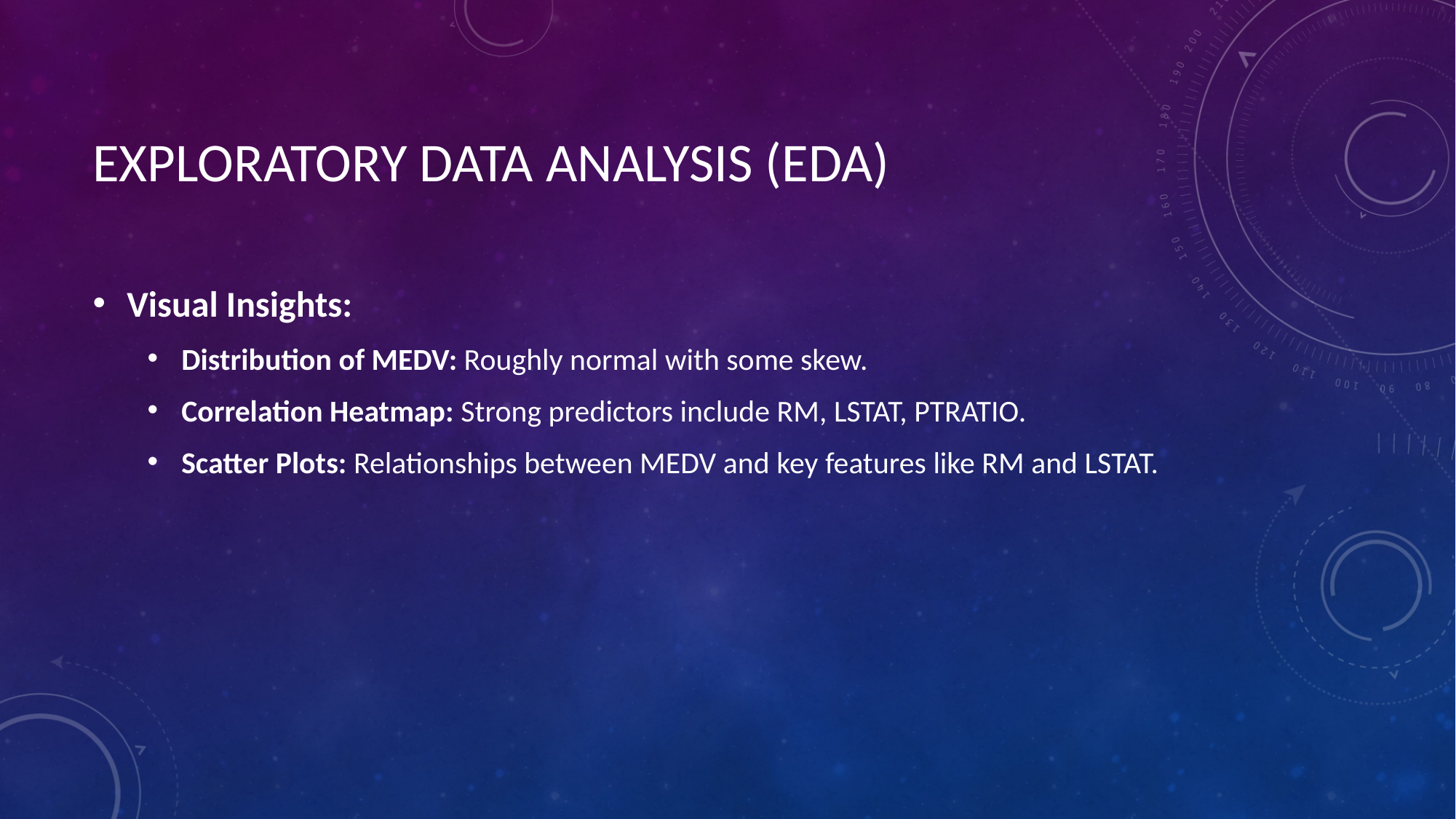

# Exploratory Data Analysis (EDA)
Visual Insights:
Distribution of MEDV: Roughly normal with some skew.
Correlation Heatmap: Strong predictors include RM, LSTAT, PTRATIO.
Scatter Plots: Relationships between MEDV and key features like RM and LSTAT.